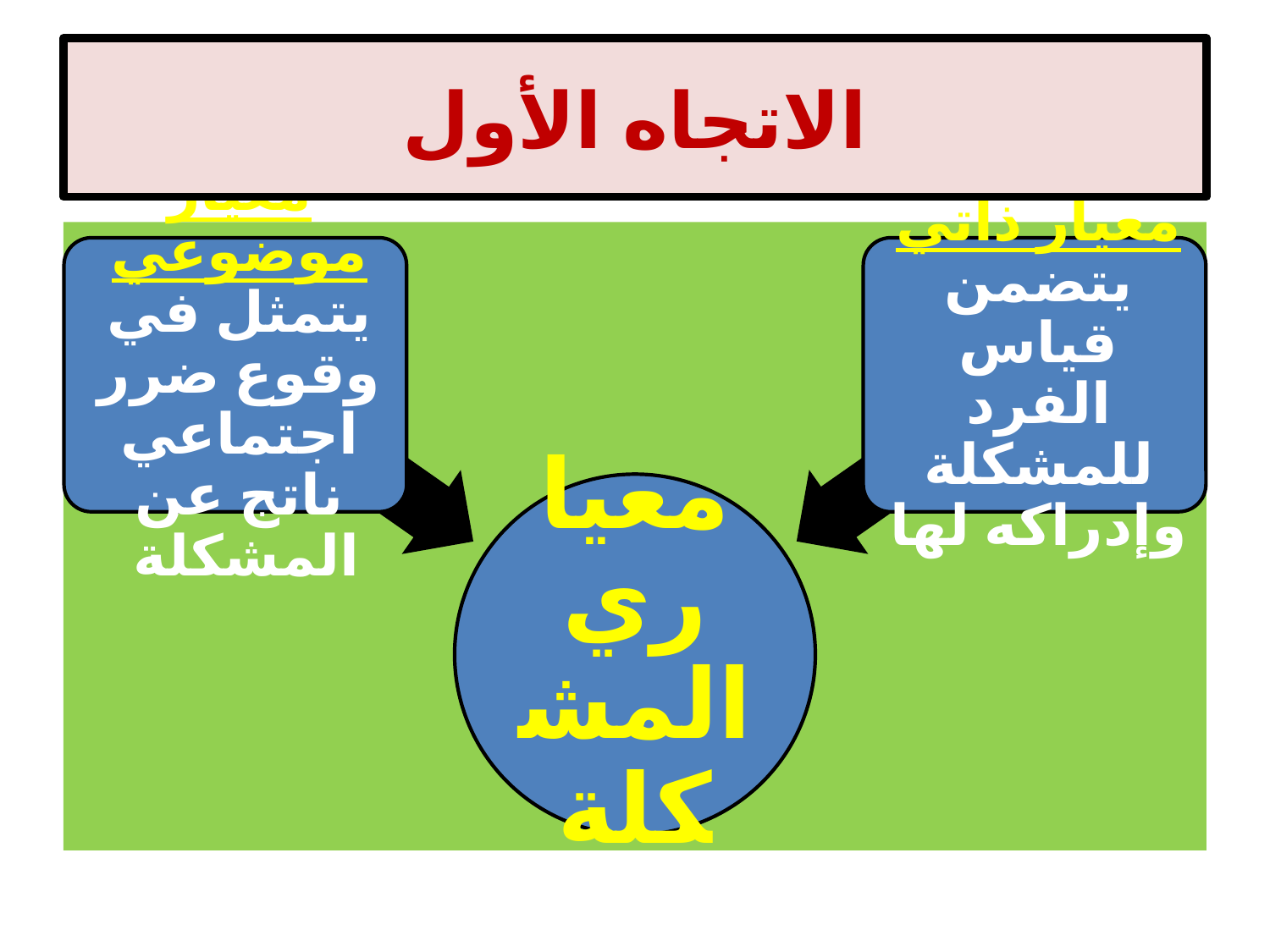

# الاتجاه الأول
معياري المشكلة
معيار موضوعي يتمثل في وقوع ضرر اجتماعي ناتج عن المشكلة
معيار ذاتي يتضمن قياس الفرد للمشكلة وإدراكه لها